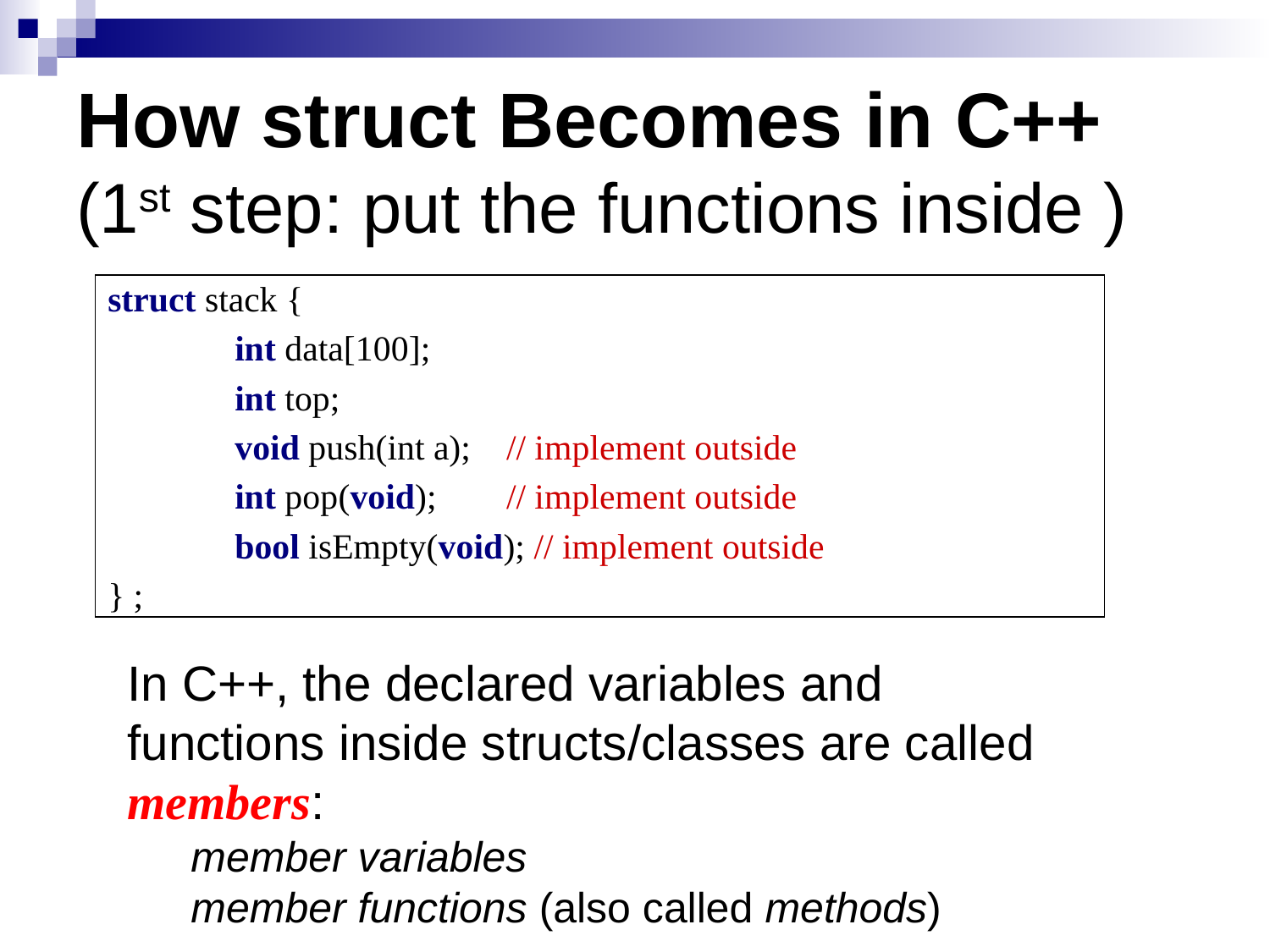

# How struct Becomes in C++ (1st step: put the functions inside )
struct stack {
 	int data[100];
 	int top;
	void push(int a);	  // implement outside
	int pop(void); 	  // implement outside
	bool isEmpty(void); // implement outside
} ;
In C++, the declared variables and functions inside structs/classes are called members:
member variables
member functions (also called methods)